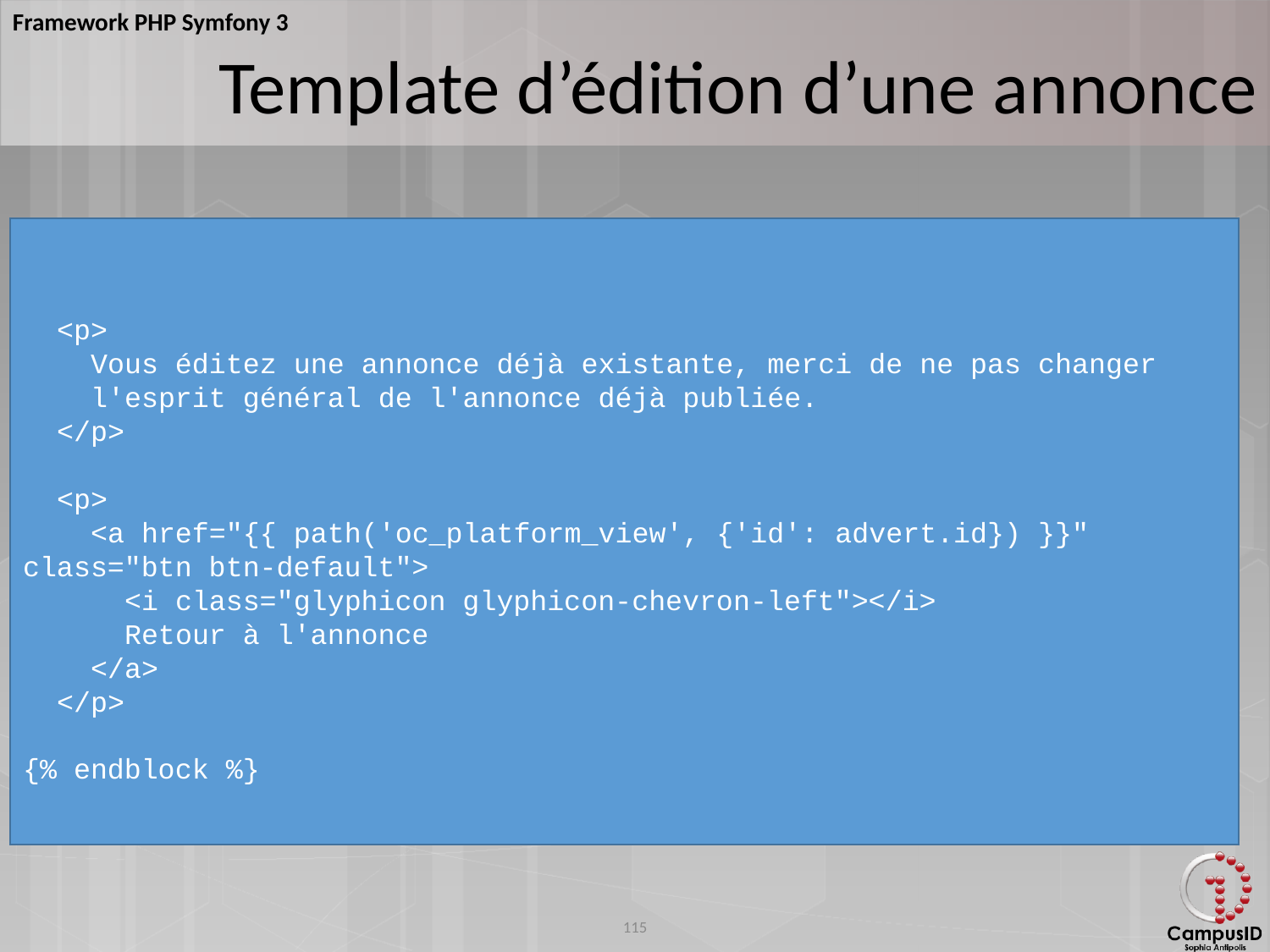

Template d’édition d’une annonce

  <p>
    Vous éditez une annonce déjà existante, merci de ne pas changer
    l'esprit général de l'annonce déjà publiée.
  </p>

  <p>
    <a href="{{ path('oc_platform_view', {'id': advert.id}) }}" class="btn btn-default">
      <i class="glyphicon glyphicon-chevron-left"></i>
      Retour à l'annonce
    </a>
  </p>

{% endblock %}